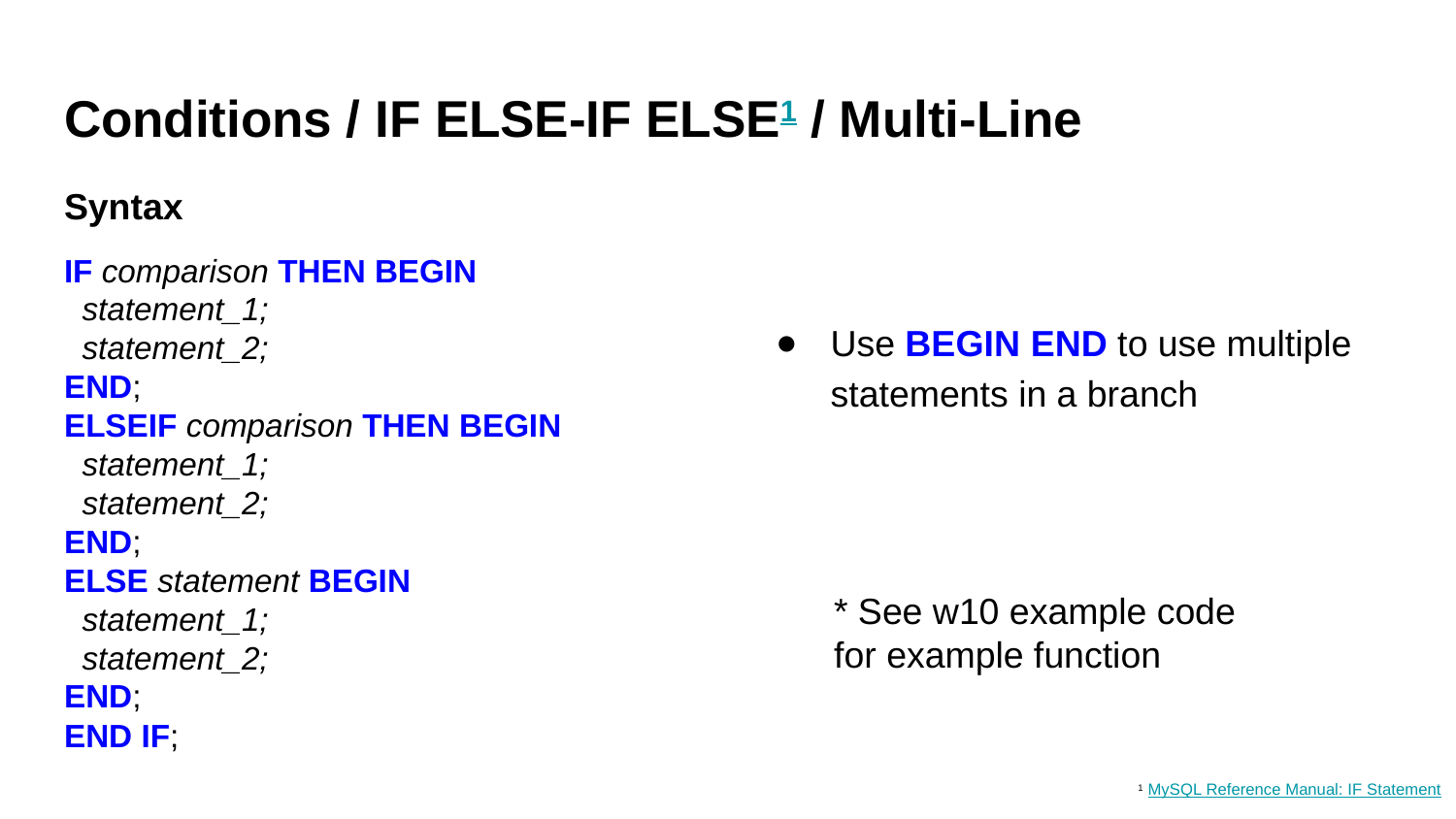

# Conditions / IF ELSE-IF ELSE1 / Multi-Line
Syntax
IF comparison THEN BEGIN
  statement_1;
  statement_2;
END;
ELSEIF comparison THEN BEGIN
  statement_1;
  statement_2;
END;
ELSE statement BEGIN
  statement_1;
  statement_2;
END;
END IF;
Use BEGIN END to use multiple statements in a branch
* See w10 example code for example function
1 MySQL Reference Manual: IF Statement